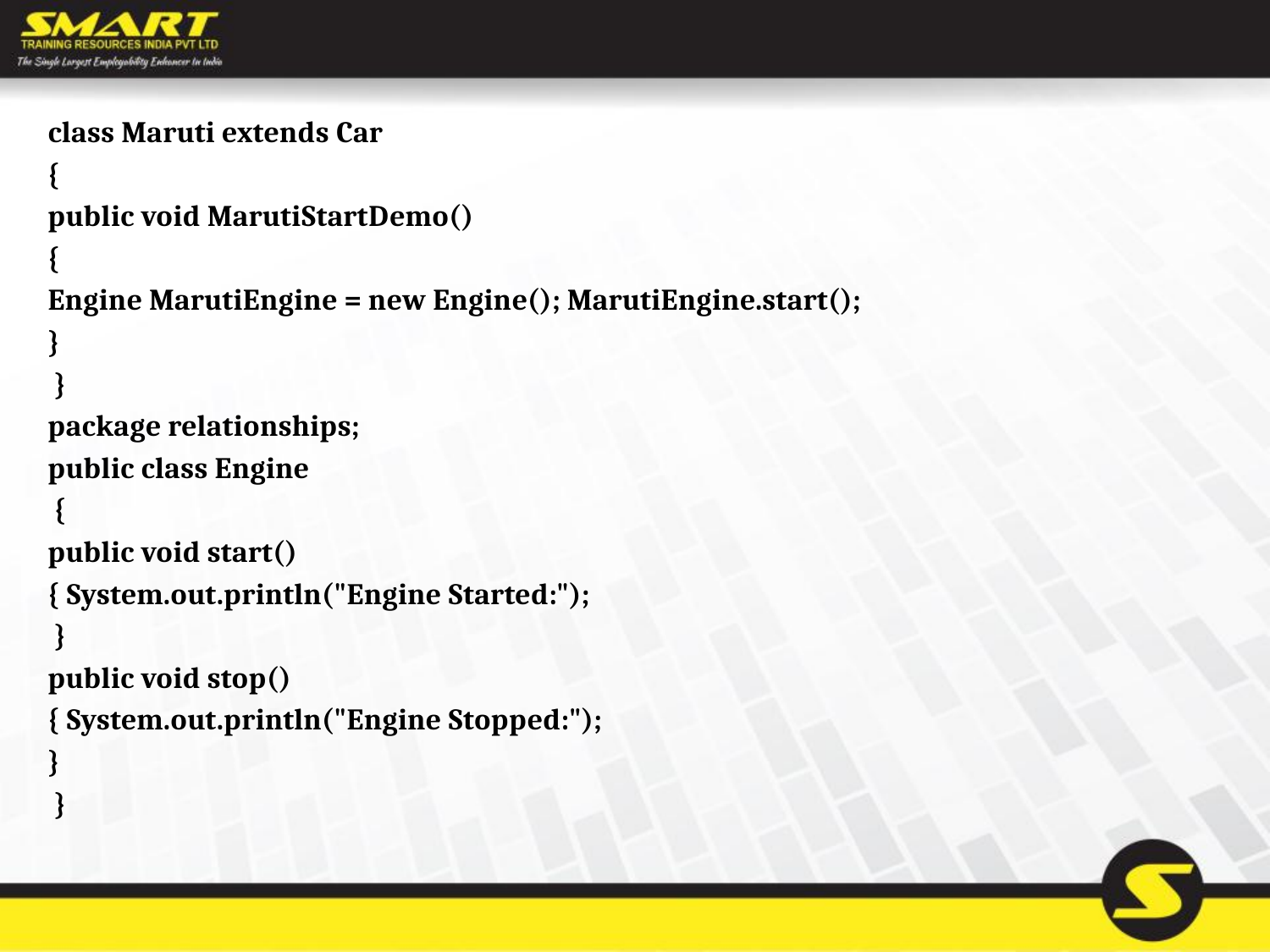

class Maruti extends Car
{
public void MarutiStartDemo()
{
Engine MarutiEngine = new Engine(); MarutiEngine.start();
}
 }
package relationships;
public class Engine
 {
public void start()
{ System.out.println("Engine Started:");
 }
public void stop()
{ System.out.println("Engine Stopped:");
}
 }